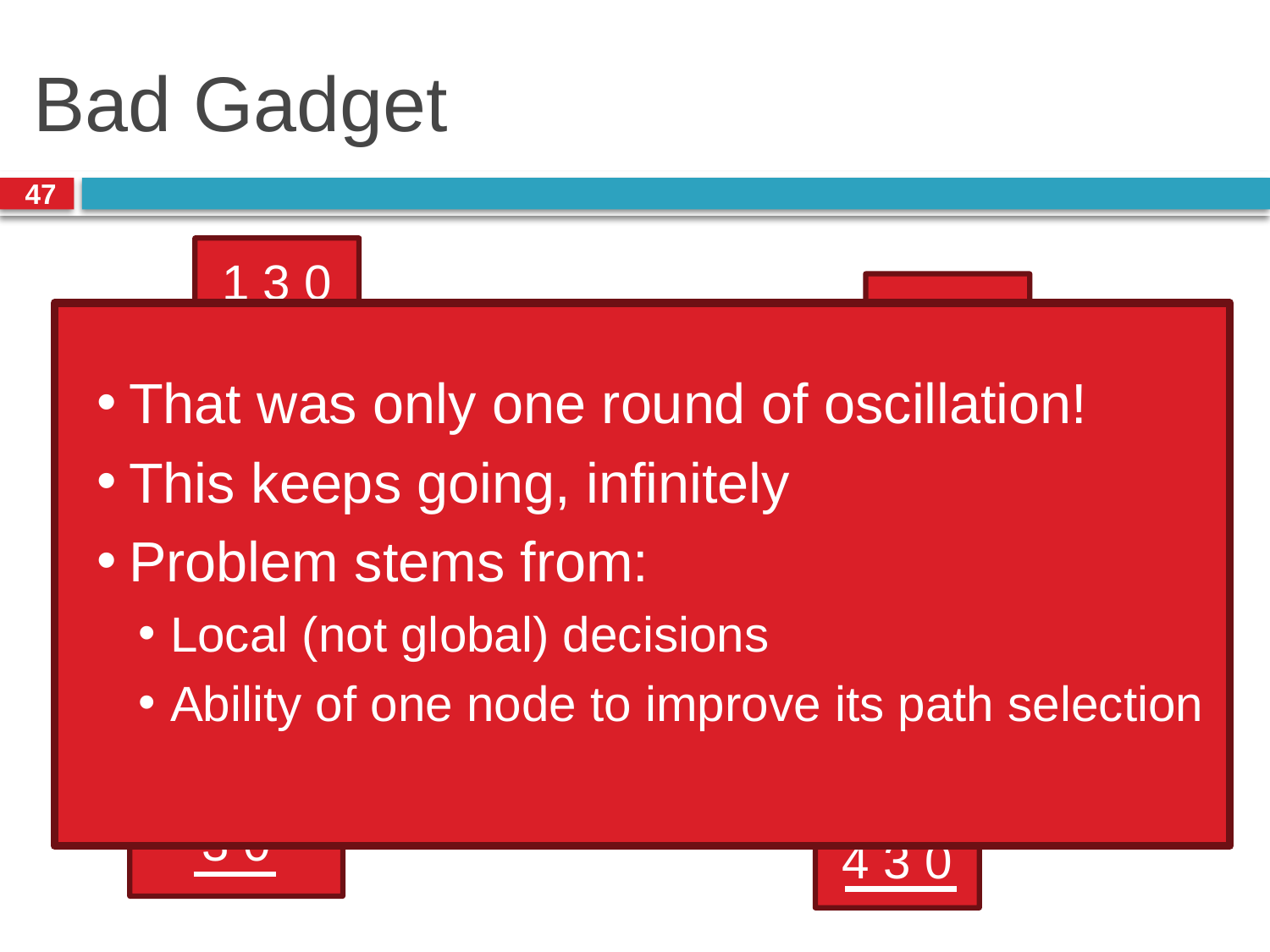

# Bad Gadget
47

1 3 0
1 0

2 1 0
2 0

That was only one round of oscillation!
This keeps going, infinitely
Problem stems from:
Local (not global) decisions
Ability of one node to improve its path selection

1
2
2
0
3
4

3 4 2 0
3 0

4 2 0
4 3 0